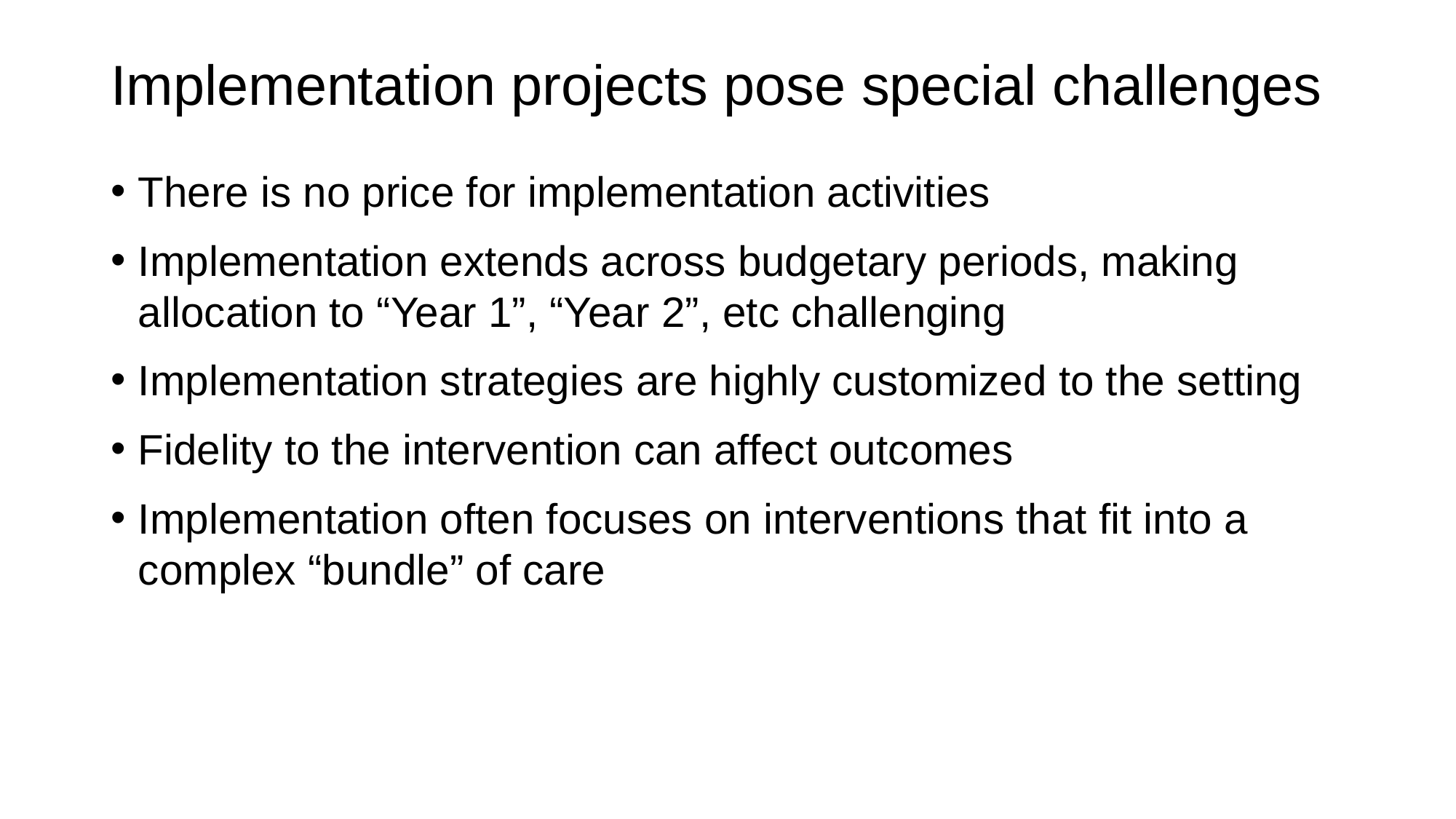

# Implementation projects pose special challenges
There is no price for implementation activities
Implementation extends across budgetary periods, making allocation to “Year 1”, “Year 2”, etc challenging
Implementation strategies are highly customized to the setting
Fidelity to the intervention can affect outcomes
Implementation often focuses on interventions that fit into a complex “bundle” of care